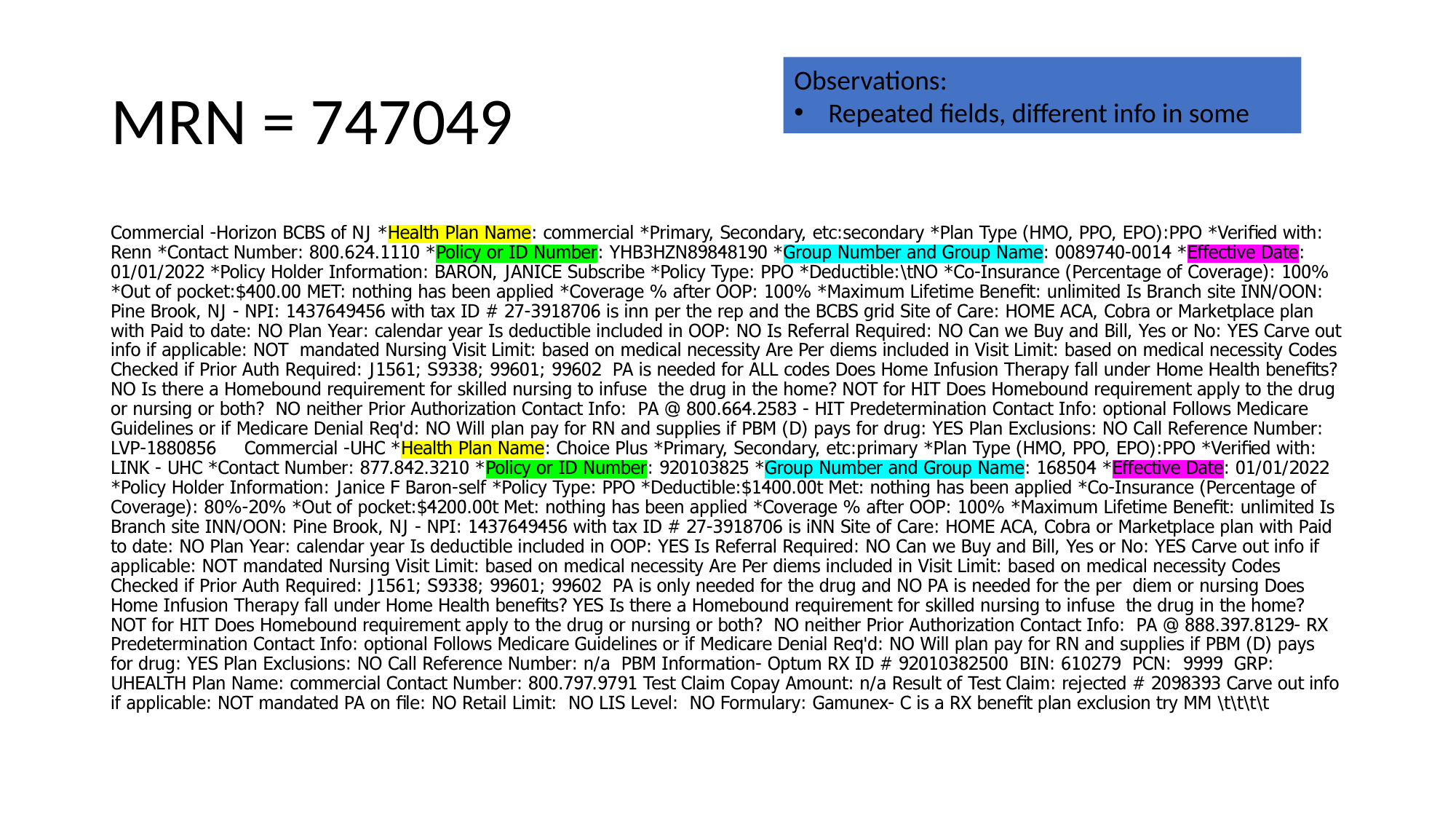

# MRN = 747049
Observations:
Repeated fields, different info in some
Commercial -Horizon BCBS of NJ *Health Plan Name: commercial *Primary, Secondary, etc:secondary *Plan Type (HMO, PPO, EPO):PPO *Verified with: Renn *Contact Number: 800.624.1110 *Policy or ID Number: YHB3HZN89848190 *Group Number and Group Name: 0089740-0014 *Effective Date: 01/01/2022 *Policy Holder Information: BARON, JANICE Subscribe *Policy Type: PPO *Deductible:\tNO *Co-Insurance (Percentage of Coverage): 100% *Out of pocket:$400.00 MET: nothing has been applied *Coverage % after OOP: 100% *Maximum Lifetime Benefit: unlimited Is Branch site INN/OON: Pine Brook, NJ - NPI: 1437649456 with tax ID # 27-3918706 is inn per the rep and the BCBS grid Site of Care: HOME ACA, Cobra or Marketplace plan with Paid to date: NO Plan Year: calendar year Is deductible included in OOP: NO Is Referral Required: NO Can we Buy and Bill, Yes or No: YES Carve out info if applicable: NOT  mandated Nursing Visit Limit: based on medical necessity Are Per diems included in Visit Limit: based on medical necessity Codes Checked if Prior Auth Required: J1561; S9338; 99601; 99602  PA is needed for ALL codes Does Home Infusion Therapy fall under Home Health benefits? NO Is there a Homebound requirement for skilled nursing to infuse  the drug in the home? NOT for HIT Does Homebound requirement apply to the drug or nursing or both?  NO neither Prior Authorization Contact Info:  PA @ 800.664.2583 - HIT Predetermination Contact Info: optional Follows Medicare Guidelines or if Medicare Denial Req'd: NO Will plan pay for RN and supplies if PBM (D) pays for drug: YES Plan Exclusions: NO Call Reference Number: LVP-1880856     Commercial -UHC *Health Plan Name: Choice Plus *Primary, Secondary, etc:primary *Plan Type (HMO, PPO, EPO):PPO *Verified with: LINK - UHC *Contact Number: 877.842.3210 *Policy or ID Number: 920103825 *Group Number and Group Name: 168504 *Effective Date: 01/01/2022 *Policy Holder Information: Janice F Baron-self *Policy Type: PPO *Deductible:$1400.00t Met: nothing has been applied *Co-Insurance (Percentage of Coverage): 80%-20% *Out of pocket:$4200.00t Met: nothing has been applied *Coverage % after OOP: 100% *Maximum Lifetime Benefit: unlimited Is Branch site INN/OON: Pine Brook, NJ - NPI: 1437649456 with tax ID # 27-3918706 is iNN Site of Care: HOME ACA, Cobra or Marketplace plan with Paid to date: NO Plan Year: calendar year Is deductible included in OOP: YES Is Referral Required: NO Can we Buy and Bill, Yes or No: YES Carve out info if applicable: NOT mandated Nursing Visit Limit: based on medical necessity Are Per diems included in Visit Limit: based on medical necessity Codes Checked if Prior Auth Required: J1561; S9338; 99601; 99602  PA is only needed for the drug and NO PA is needed for the per  diem or nursing Does Home Infusion Therapy fall under Home Health benefits? YES Is there a Homebound requirement for skilled nursing to infuse  the drug in the home? NOT for HIT Does Homebound requirement apply to the drug or nursing or both?  NO neither Prior Authorization Contact Info:  PA @ 888.397.8129- RX Predetermination Contact Info: optional Follows Medicare Guidelines or if Medicare Denial Req'd: NO Will plan pay for RN and supplies if PBM (D) pays for drug: YES Plan Exclusions: NO Call Reference Number: n/a  PBM Information- Optum RX ID # 92010382500  BIN: 610279  PCN:  9999  GRP: UHEALTH Plan Name: commercial Contact Number: 800.797.9791 Test Claim Copay Amount: n/a Result of Test Claim: rejected # 2098393 Carve out info if applicable: NOT mandated PA on file: NO Retail Limit:  NO LIS Level:  NO Formulary: Gamunex- C is a RX benefit plan exclusion try MM \t\t\t\t